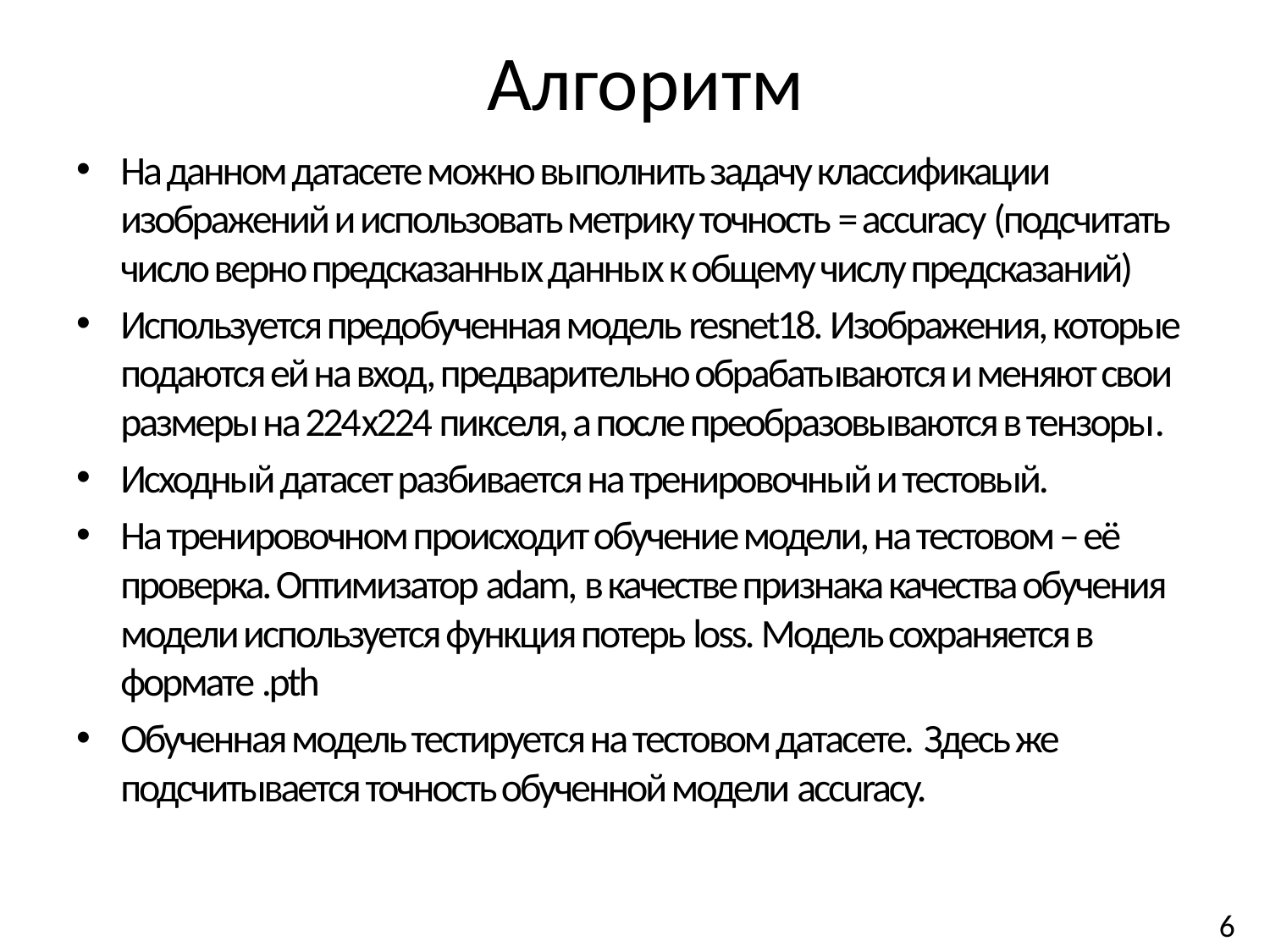

# Алгоритм
На данном датасете можно выполнить задачу классификации изображений и использовать метрику точность = accuracy (подсчитать число верно предсказанных данных к общему числу предсказаний)
Используется предобученная модель resnet18. Изображения, которые подаются ей на вход, предварительно обрабатываются и меняют свои размеры на 224x224 пикселя, а после преобразовываются в тензоры.
Исходный датасет разбивается на тренировочный и тестовый.
На тренировочном происходит обучение модели, на тестовом – её проверка. Оптимизатор adam, в качестве признака качества обучения модели используется функция потерь loss. Модель сохраняется в формате .pth
Обученная модель тестируется на тестовом датасете. Здесь же подсчитывается точность обученной модели accuracy.
6